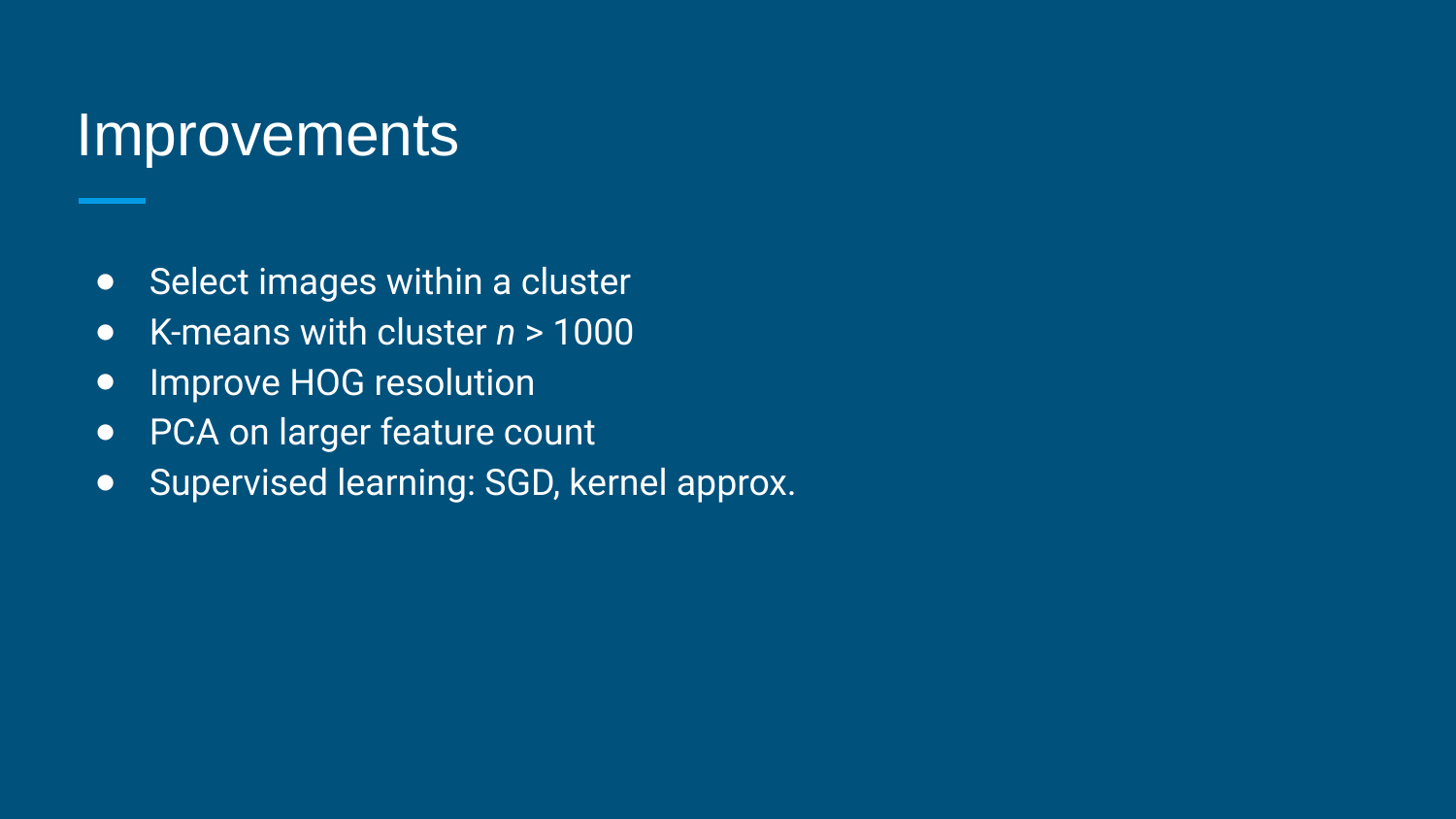

# Improvements
Select images within a cluster
K-means with cluster n > 1000
Improve HOG resolution
PCA on larger feature count
Supervised learning: SGD, kernel approx.